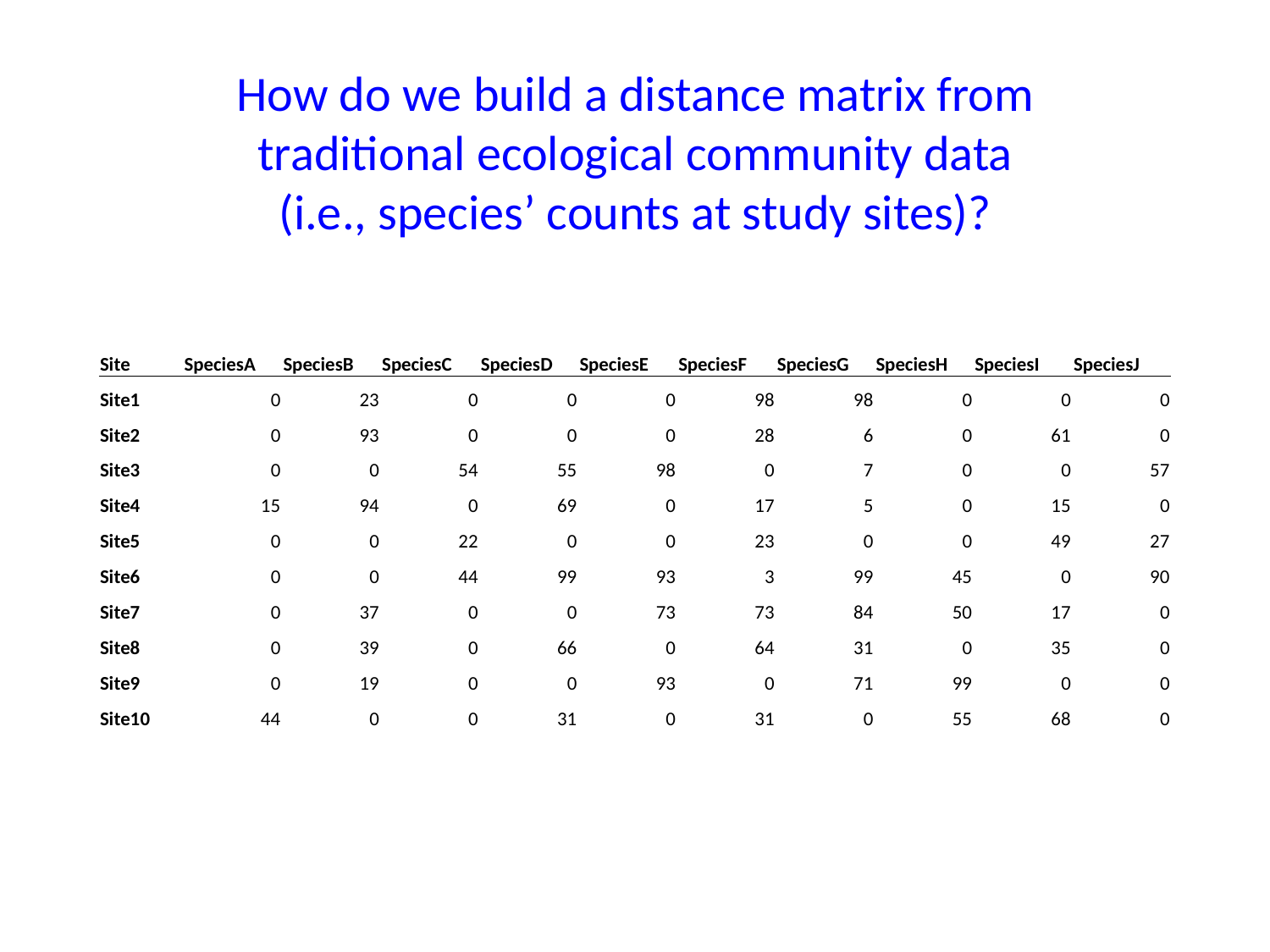

How do we build a distance matrix from traditional ecological community data (i.e., species’ counts at study sites)?
| Site | SpeciesA | SpeciesB | SpeciesC | SpeciesD | SpeciesE | SpeciesF | SpeciesG | SpeciesH | SpeciesI | SpeciesJ |
| --- | --- | --- | --- | --- | --- | --- | --- | --- | --- | --- |
| Site1 | 0 | 23 | 0 | 0 | 0 | 98 | 98 | 0 | 0 | 0 |
| Site2 | 0 | 93 | 0 | 0 | 0 | 28 | 6 | 0 | 61 | 0 |
| Site3 | 0 | 0 | 54 | 55 | 98 | 0 | 7 | 0 | 0 | 57 |
| Site4 | 15 | 94 | 0 | 69 | 0 | 17 | 5 | 0 | 15 | 0 |
| Site5 | 0 | 0 | 22 | 0 | 0 | 23 | 0 | 0 | 49 | 27 |
| Site6 | 0 | 0 | 44 | 99 | 93 | 3 | 99 | 45 | 0 | 90 |
| Site7 | 0 | 37 | 0 | 0 | 73 | 73 | 84 | 50 | 17 | 0 |
| Site8 | 0 | 39 | 0 | 66 | 0 | 64 | 31 | 0 | 35 | 0 |
| Site9 | 0 | 19 | 0 | 0 | 93 | 0 | 71 | 99 | 0 | 0 |
| Site10 | 44 | 0 | 0 | 31 | 0 | 31 | 0 | 55 | 68 | 0 |